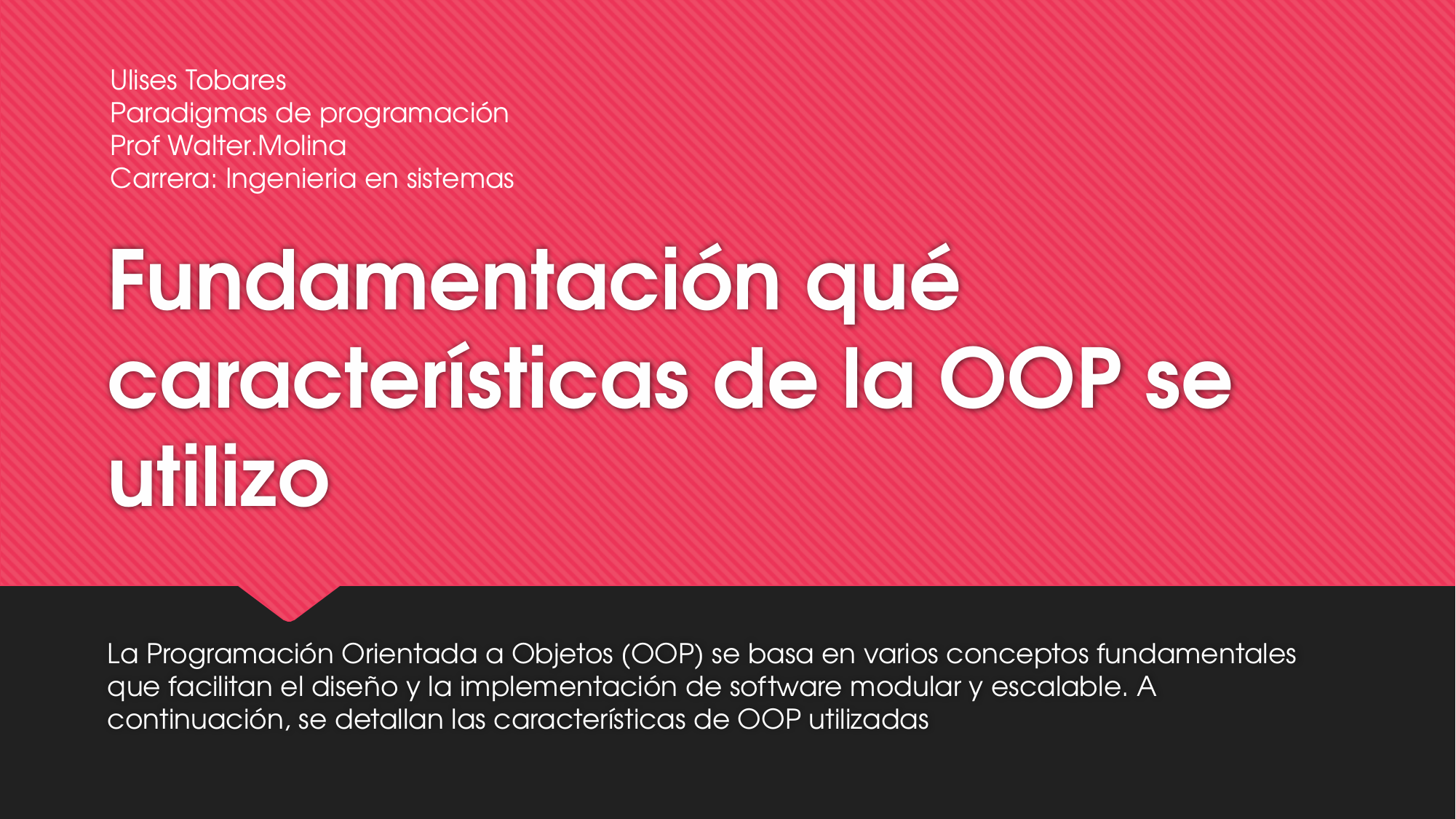

Ulises Tobares
Paradigmas de programación
Prof Walter.Molina
Carrera: Ingenieria en sistemas

# Fundamentación qué características de la OOP se utilizo
La Programación Orientada a Objetos (OOP) se basa en varios conceptos fundamentales que facilitan el diseño y la implementación de software modular y escalable. A continuación, se detallan las características de OOP utilizadas